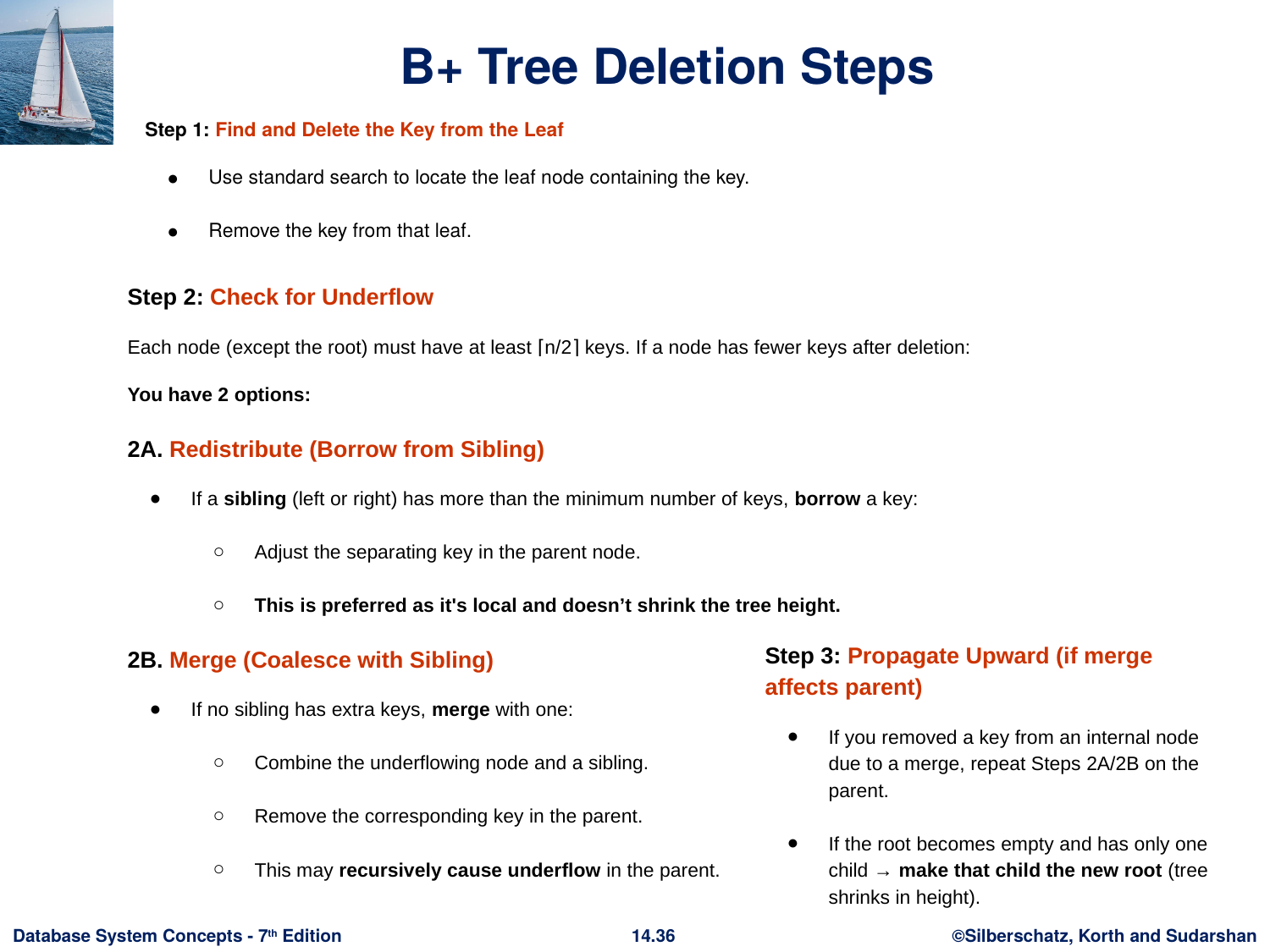

# B+ Tree Deletion Steps
Step 1: Find and Delete the Key from the Leaf
Use standard search to locate the leaf node containing the key.
Remove the key from that leaf.
Step 2: Check for Underflow
Each node (except the root) must have at least ⌈n/2⌉ keys. If a node has fewer keys after deletion:
You have 2 options:
2A. Redistribute (Borrow from Sibling)
If a sibling (left or right) has more than the minimum number of keys, borrow a key:
Adjust the separating key in the parent node.
This is preferred as it's local and doesn’t shrink the tree height.
2B. Merge (Coalesce with Sibling)
If no sibling has extra keys, merge with one:
Combine the underflowing node and a sibling.
Remove the corresponding key in the parent.
This may recursively cause underflow in the parent.
Step 3: Propagate Upward (if merge affects parent)
If you removed a key from an internal node due to a merge, repeat Steps 2A/2B on the parent.
If the root becomes empty and has only one child → make that child the new root (tree shrinks in height).